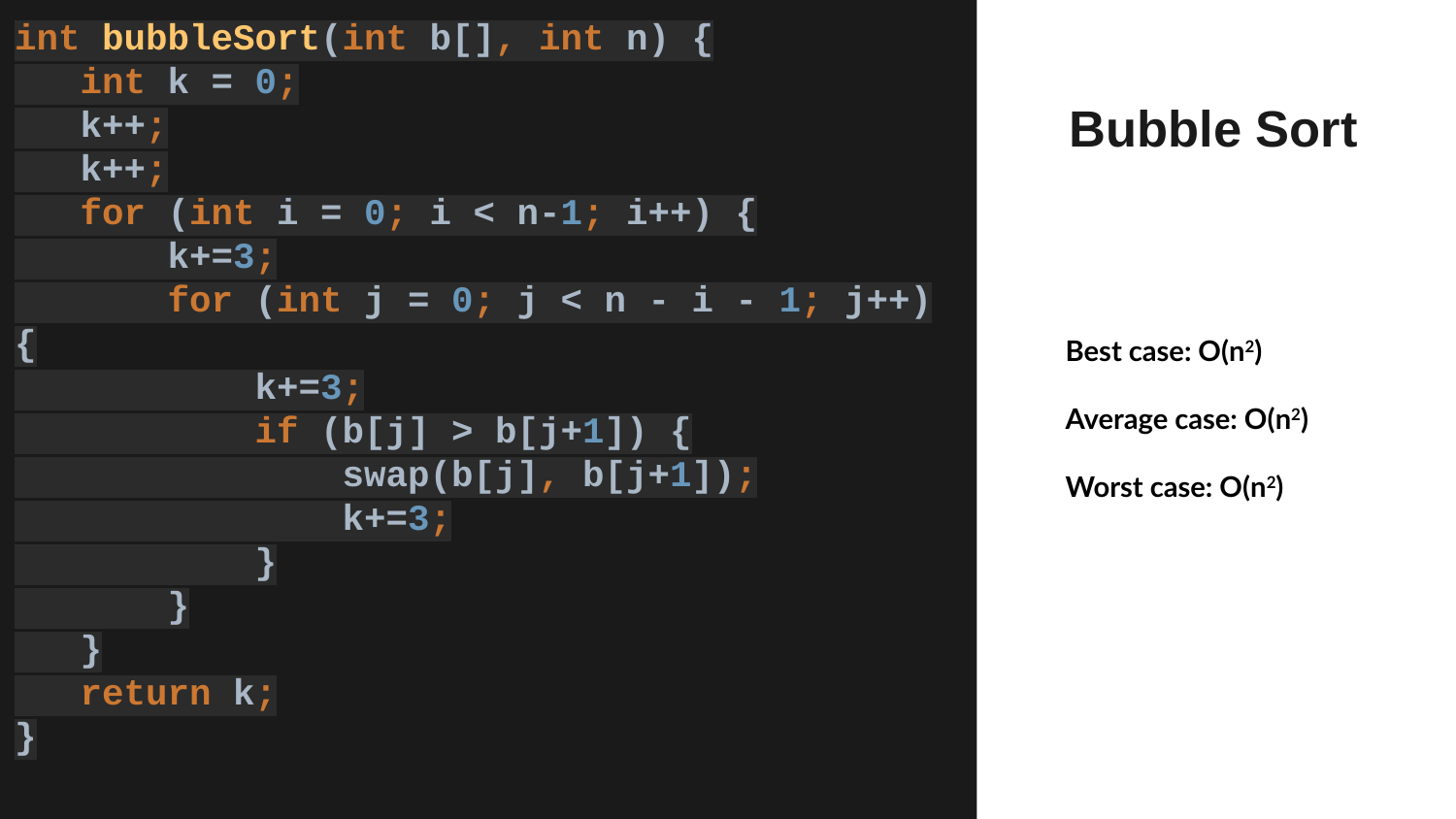

int bubbleSort(int b[], int n) {
   int k = 0;
   k++;
   k++;
   for (int i = 0; i < n-1; i++) {
       k+=3;
       for (int j = 0; j < n - i - 1; j++) {
           k+=3;
           if (b[j] > b[j+1]) {
               swap(b[j], b[j+1]);
               k+=3;
           }
       }
   }
   return k;
}

Bubble Sort
Best case: O(n2)

Average case: O(n2)

Worst case: O(n2)